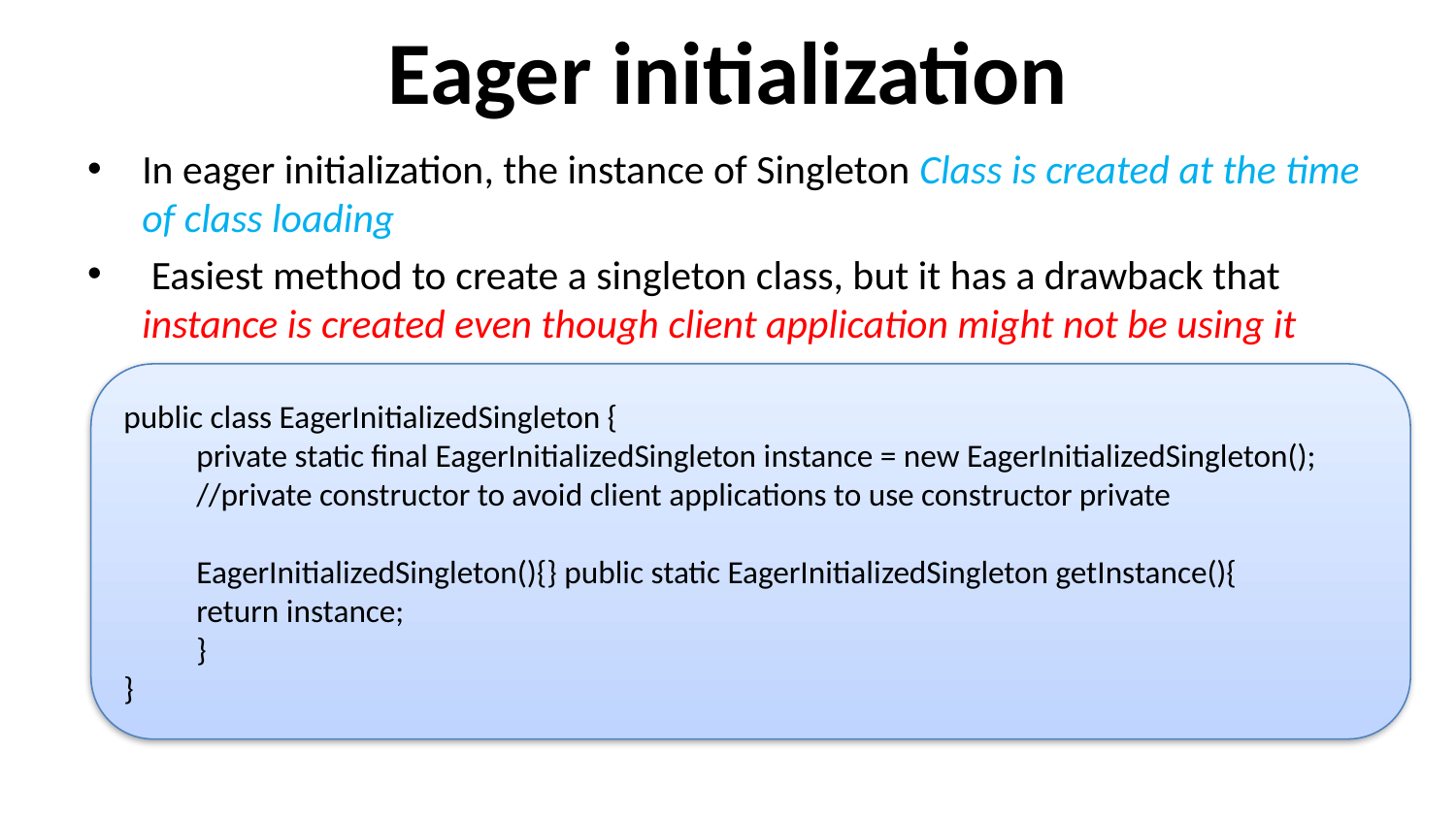

# Eager initialization
In eager initialization, the instance of Singleton Class is created at the time of class loading
 Easiest method to create a singleton class, but it has a drawback that instance is created even though client application might not be using it
public class EagerInitializedSingleton {
private static final EagerInitializedSingleton instance = new EagerInitializedSingleton();
//private constructor to avoid client applications to use constructor private

EagerInitializedSingleton(){} public static EagerInitializedSingleton getInstance(){
return instance;
}
}